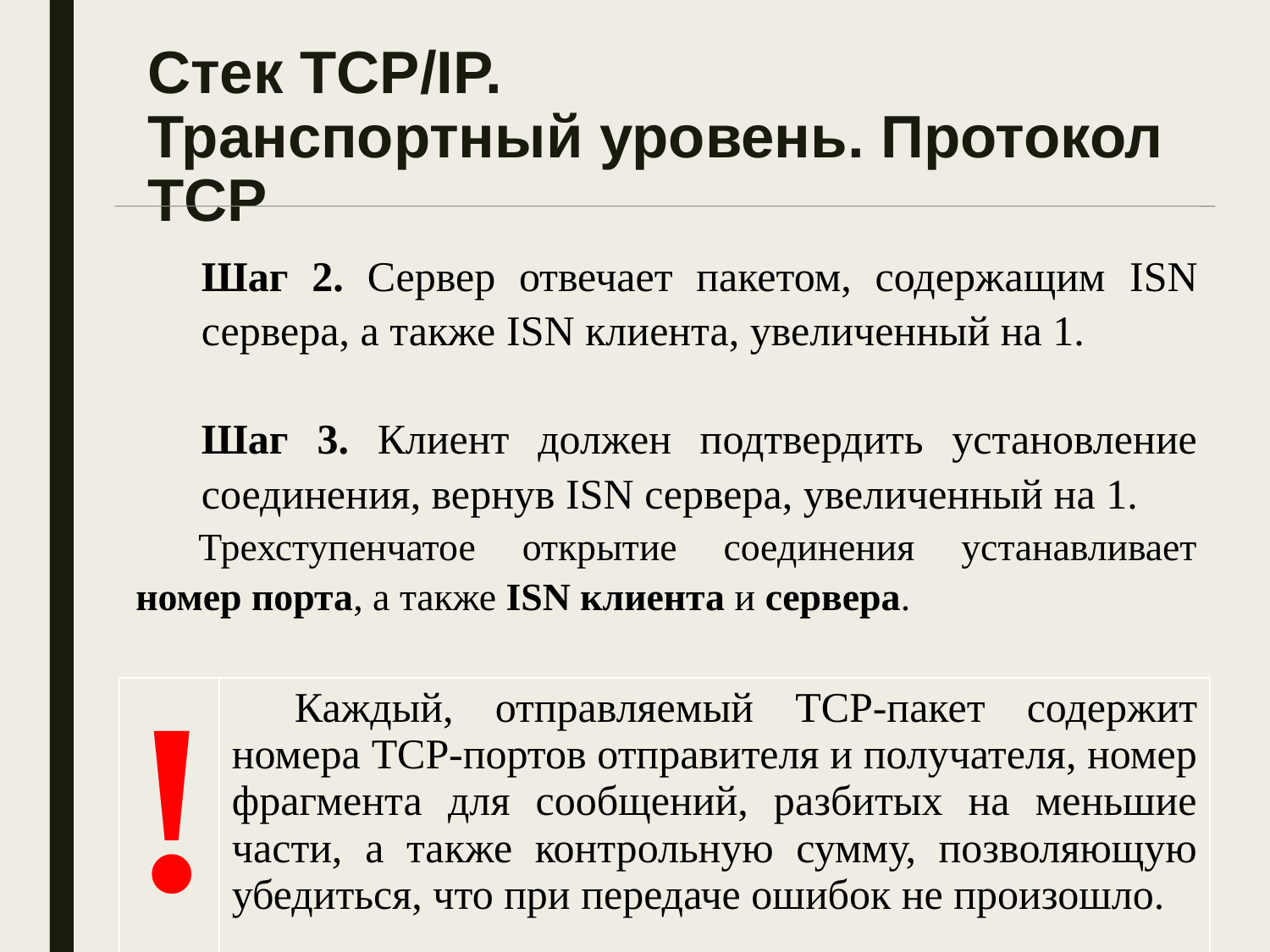

# Стек TCP/IP. Транспортный уровень. Протокол TCP
Шаг 2. Сервер отвечает пакетом, содержащим ISN сервера, а также ISN клиента, увеличенный на 1.

Шаг 3. Клиент должен подтвердить установление соединения, вернув ISN сервера, увеличенный на 1.
Трехступенчатое открытие соединения устанавливает номер порта, а также ISN клиента и сервера.
| ! | Каждый, отправляемый TCP-пакет содержит номера TCP-портов отправителя и получателя, номер фрагмента для сообщений, разбитых на меньшие части, а также контрольную сумму, позволяющую убедиться, что при передаче ошибок не произошло. |
| --- | --- |